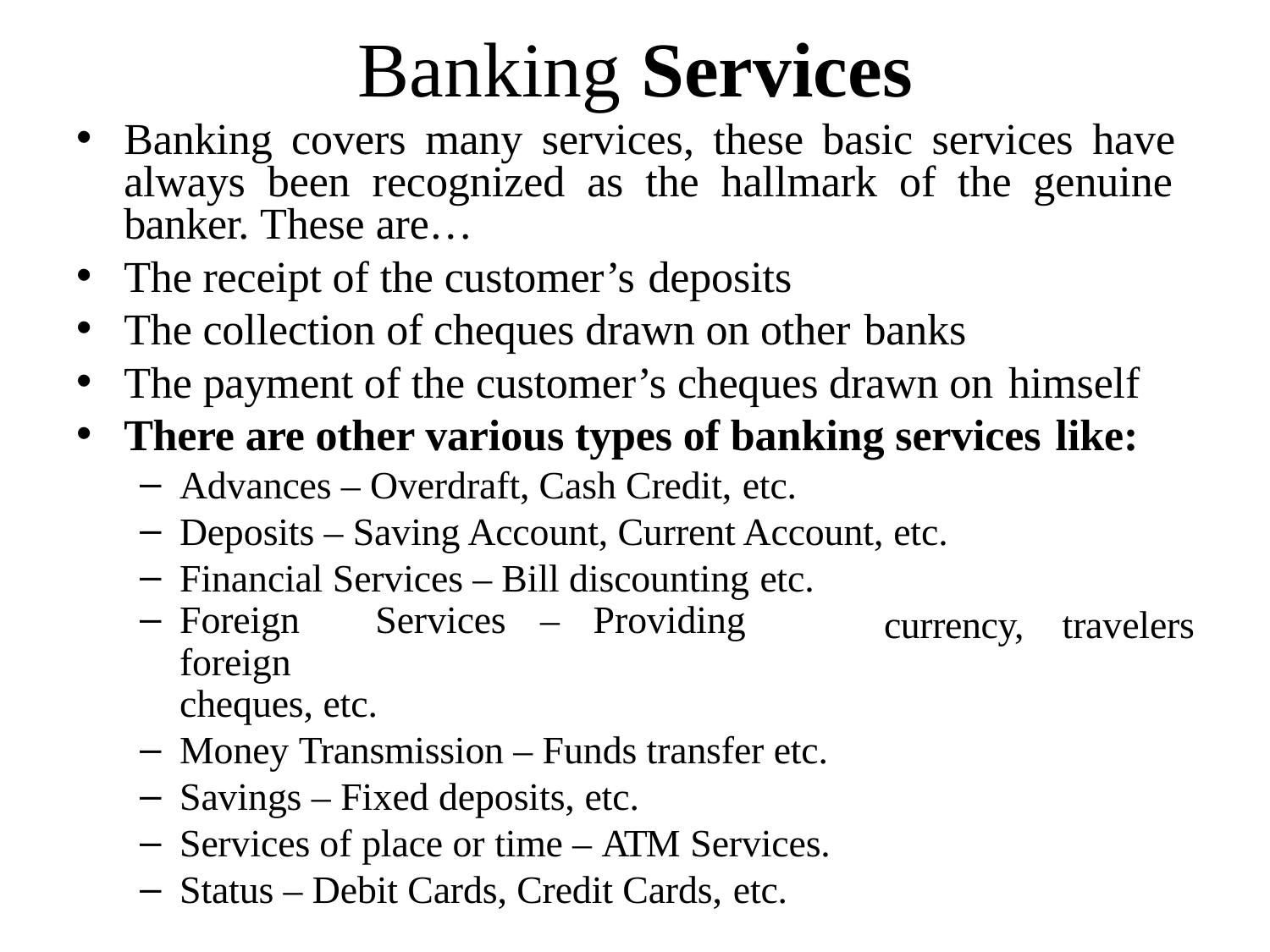

# Banking Services
Banking covers many services, these basic services have  always been recognized as the hallmark of the genuine  banker. These are…
The receipt of the customer’s deposits
The collection of cheques drawn on other banks
The payment of the customer’s cheques drawn on himself
There are other various types of banking services like:
Advances – Overdraft, Cash Credit, etc.
Deposits – Saving Account, Current Account, etc.
Financial Services – Bill discounting etc.
Foreign	Services	–	Providing	foreign
cheques, etc.
Money Transmission – Funds transfer etc.
Savings – Fixed deposits, etc.
Services of place or time – ATM Services.
Status – Debit Cards, Credit Cards, etc.
currency,	travelers